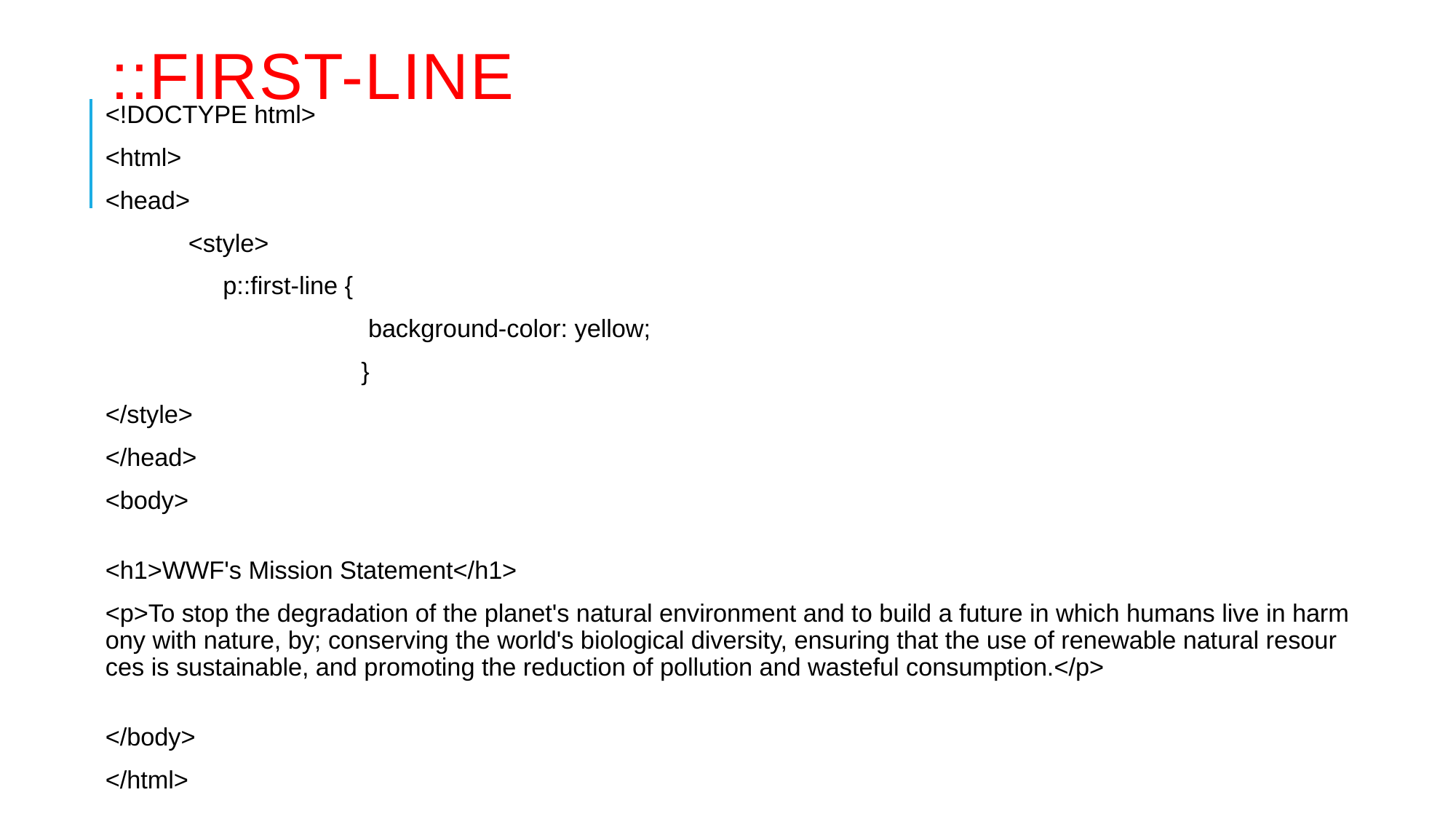

# ::first-line
<!DOCTYPE html>
<html>
<head>
            <style>
                 p::first-line {
                                      background-color: yellow;
                                     }
</style>
</head>
<body>
<h1>WWF's Mission Statement</h1>
<p>To stop the degradation of the planet's natural environment and to build a future in which humans live in harmony with nature, by; conserving the world's biological diversity, ensuring that the use of renewable natural resources is sustainable, and promoting the reduction of pollution and wasteful consumption.</p>
</body>
</html>